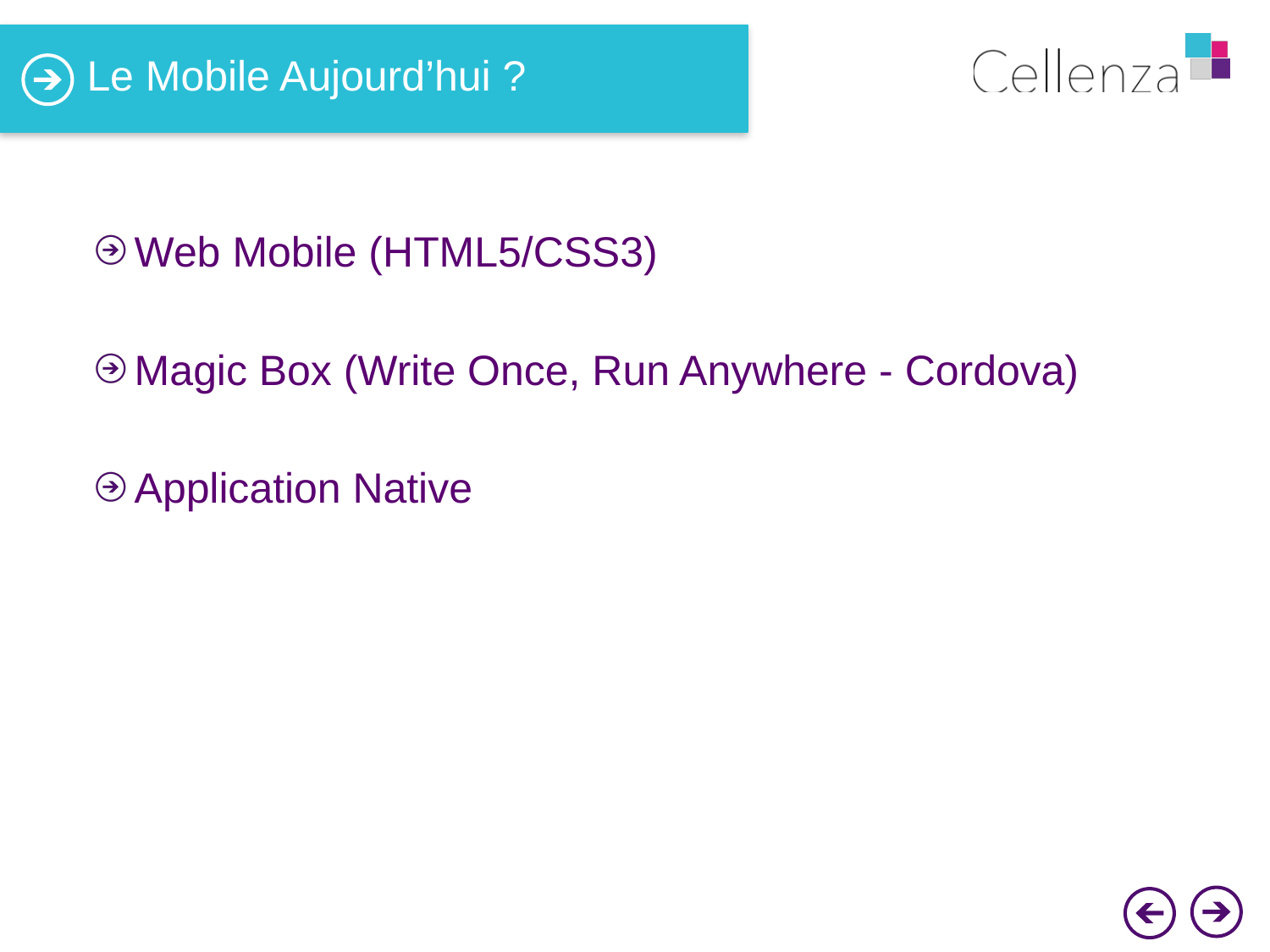

# Le Mobile Aujourd’hui ?
Web Mobile (HTML5/CSS3)

Magic Box (Write Once, Run Anywhere - Cordova)

Application Native